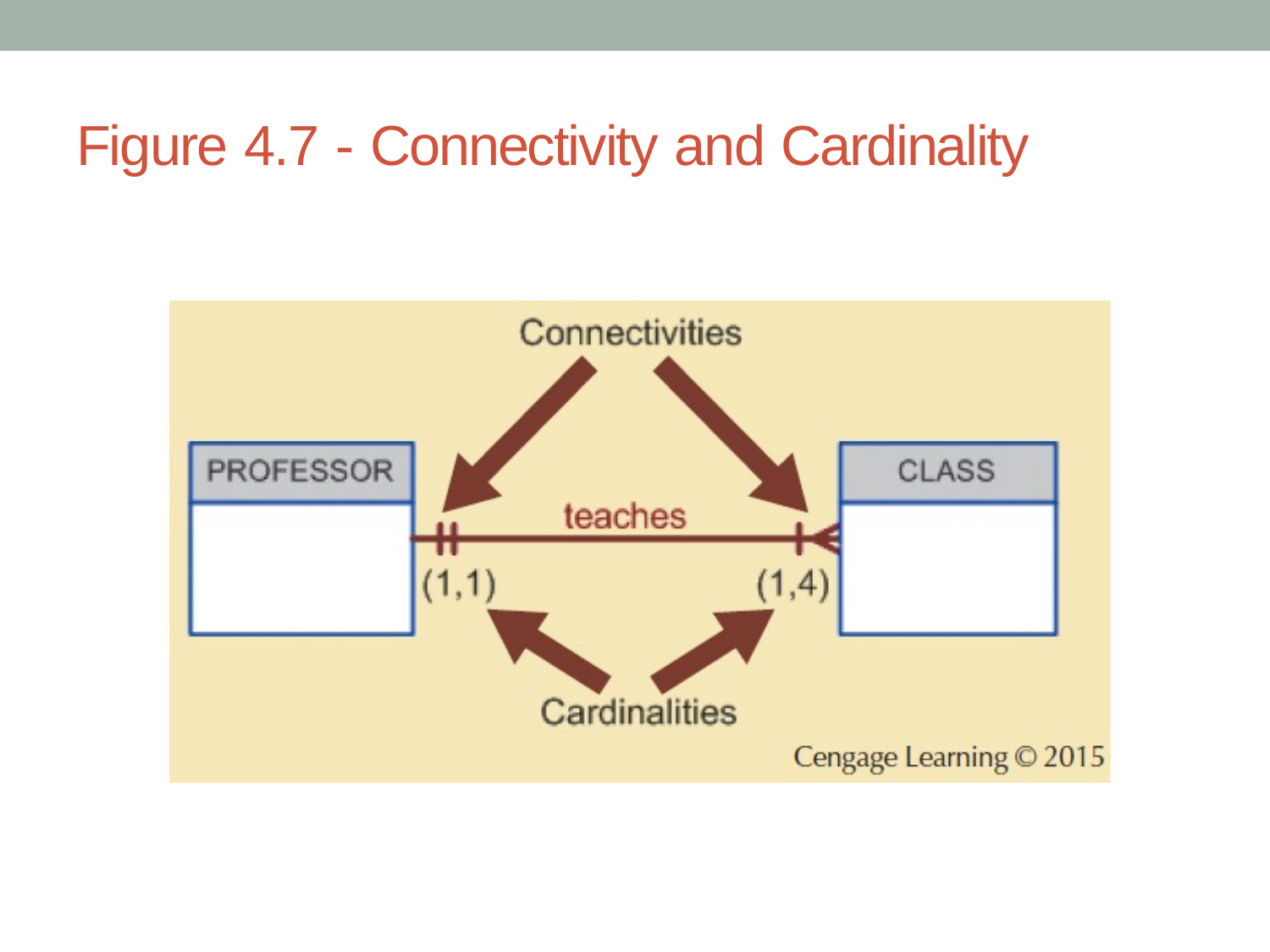

# Figure 4.7 - Connectivity and Cardinality